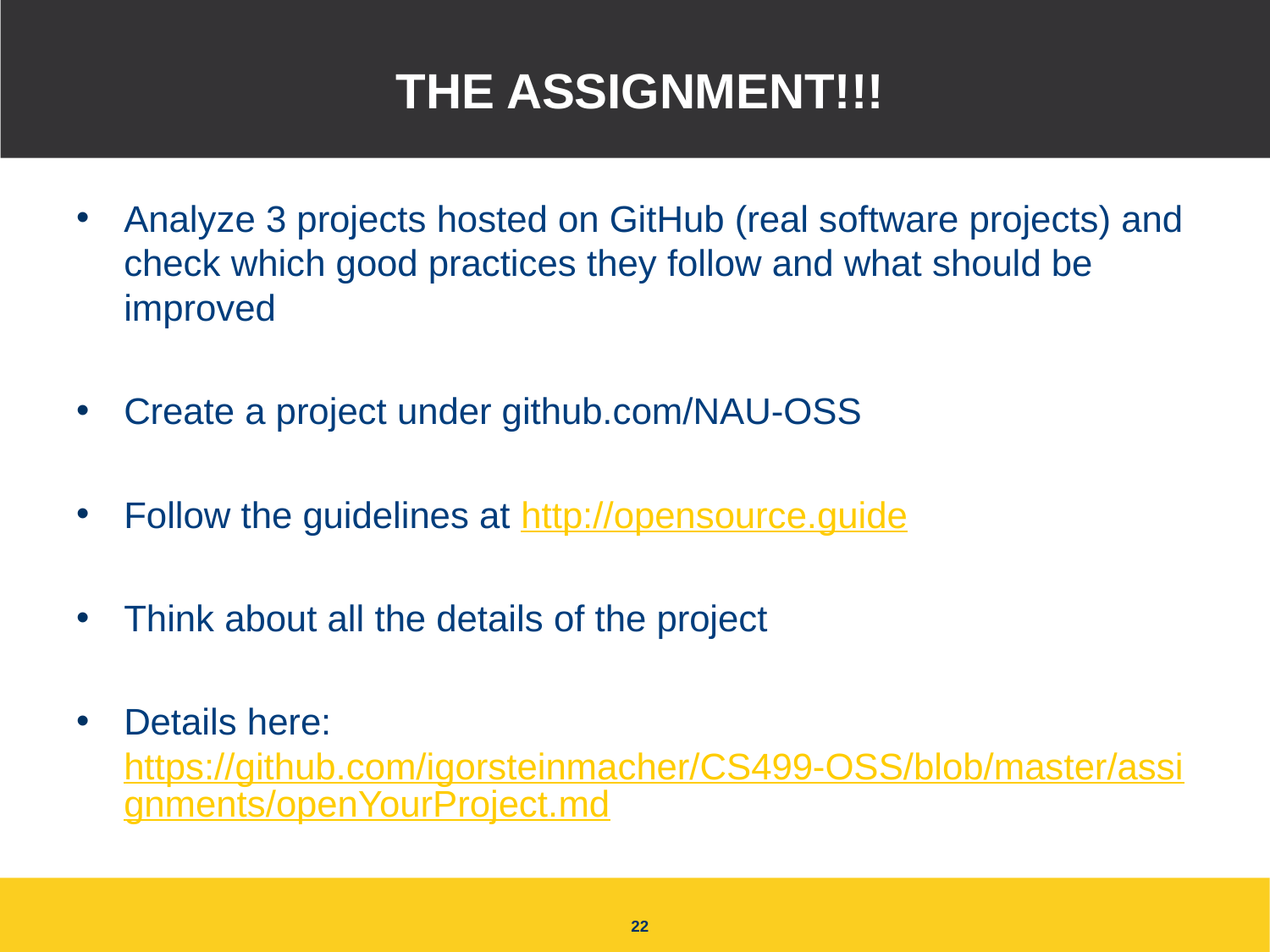

# THE ASSIGNMENT!!!
Analyze 3 projects hosted on GitHub (real software projects) and check which good practices they follow and what should be improved

Create a project under github.com/NAU-OSS

Follow the guidelines at http://opensource.guide

Think about all the details of the project

Details here: https://github.com/igorsteinmacher/CS499-OSS/blob/master/assignments/openYourProject.md
22